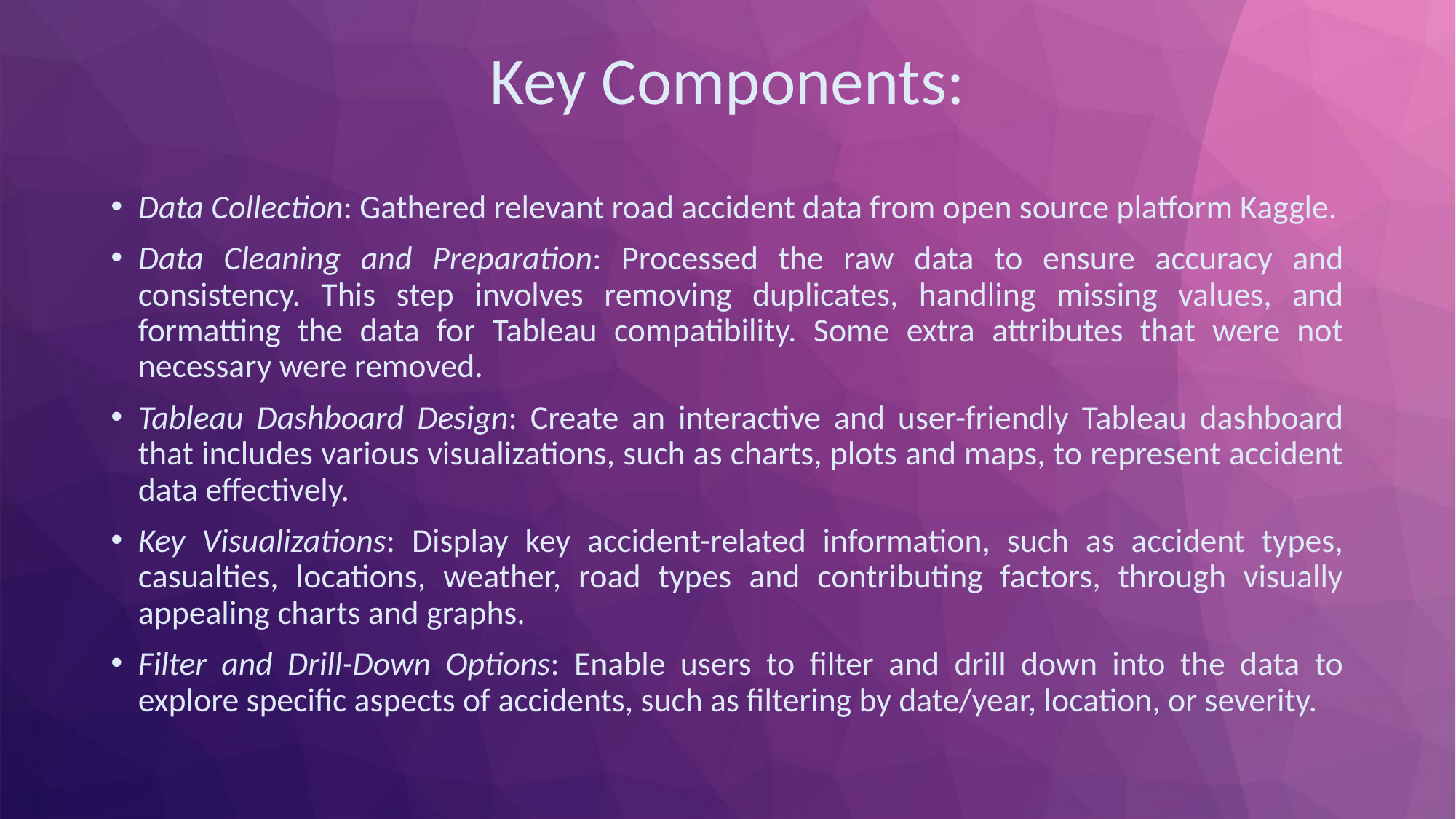

# Key Components:
Data Collection: Gathered relevant road accident data from open source platform Kaggle.
Data Cleaning and Preparation: Processed the raw data to ensure accuracy and consistency. This step involves removing duplicates, handling missing values, and formatting the data for Tableau compatibility. Some extra attributes that were not necessary were removed.
Tableau Dashboard Design: Create an interactive and user-friendly Tableau dashboard that includes various visualizations, such as charts, plots and maps, to represent accident data effectively.
Key Visualizations: Display key accident-related information, such as accident types, casualties, locations, weather, road types and contributing factors, through visually appealing charts and graphs.
Filter and Drill-Down Options: Enable users to filter and drill down into the data to explore specific aspects of accidents, such as filtering by date/year, location, or severity.